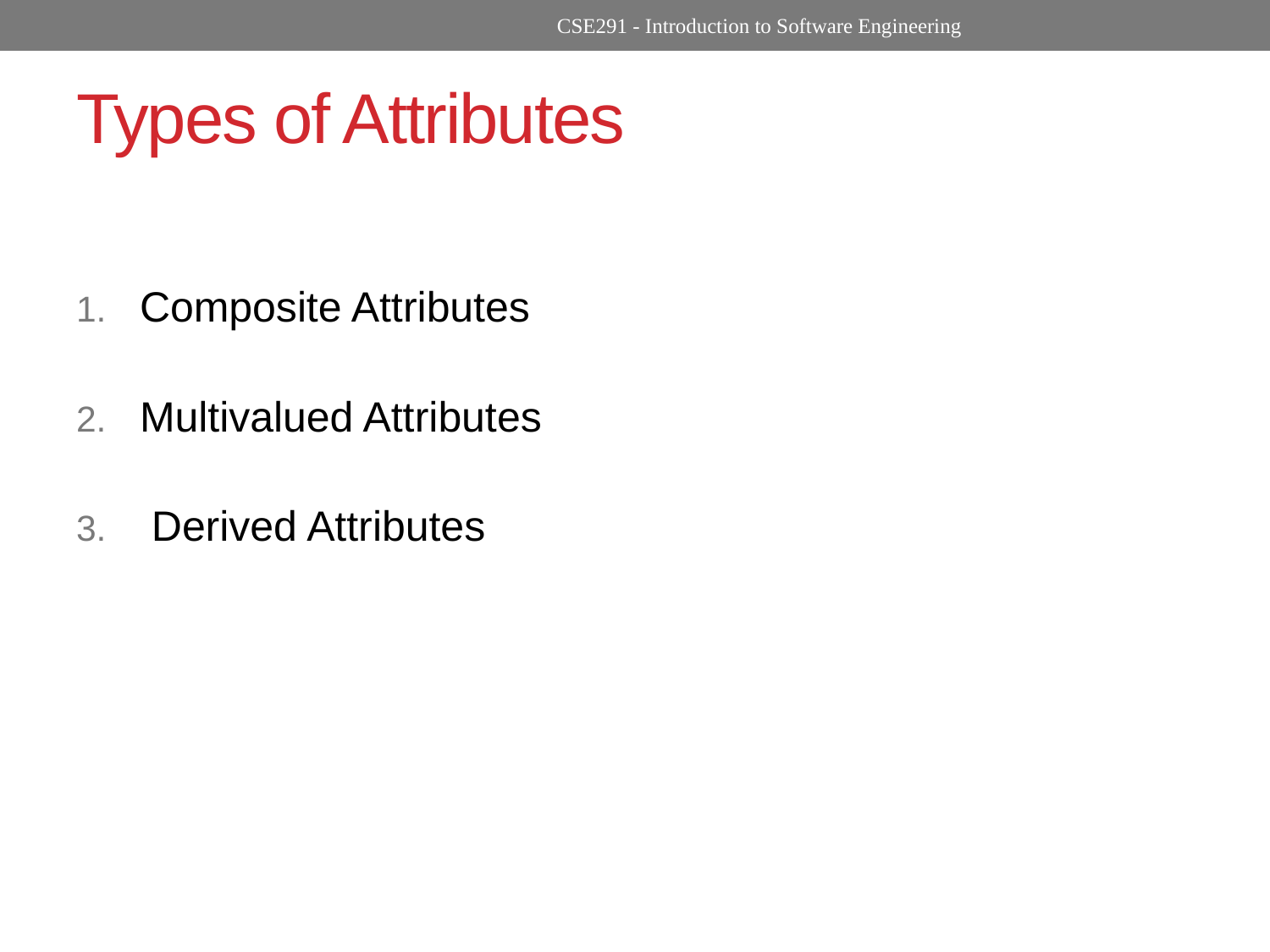

CSE291 - Introduction to Software Engineering
Types of Attributes
Composite Attributes
Multivalued Attributes
 Derived Attributes